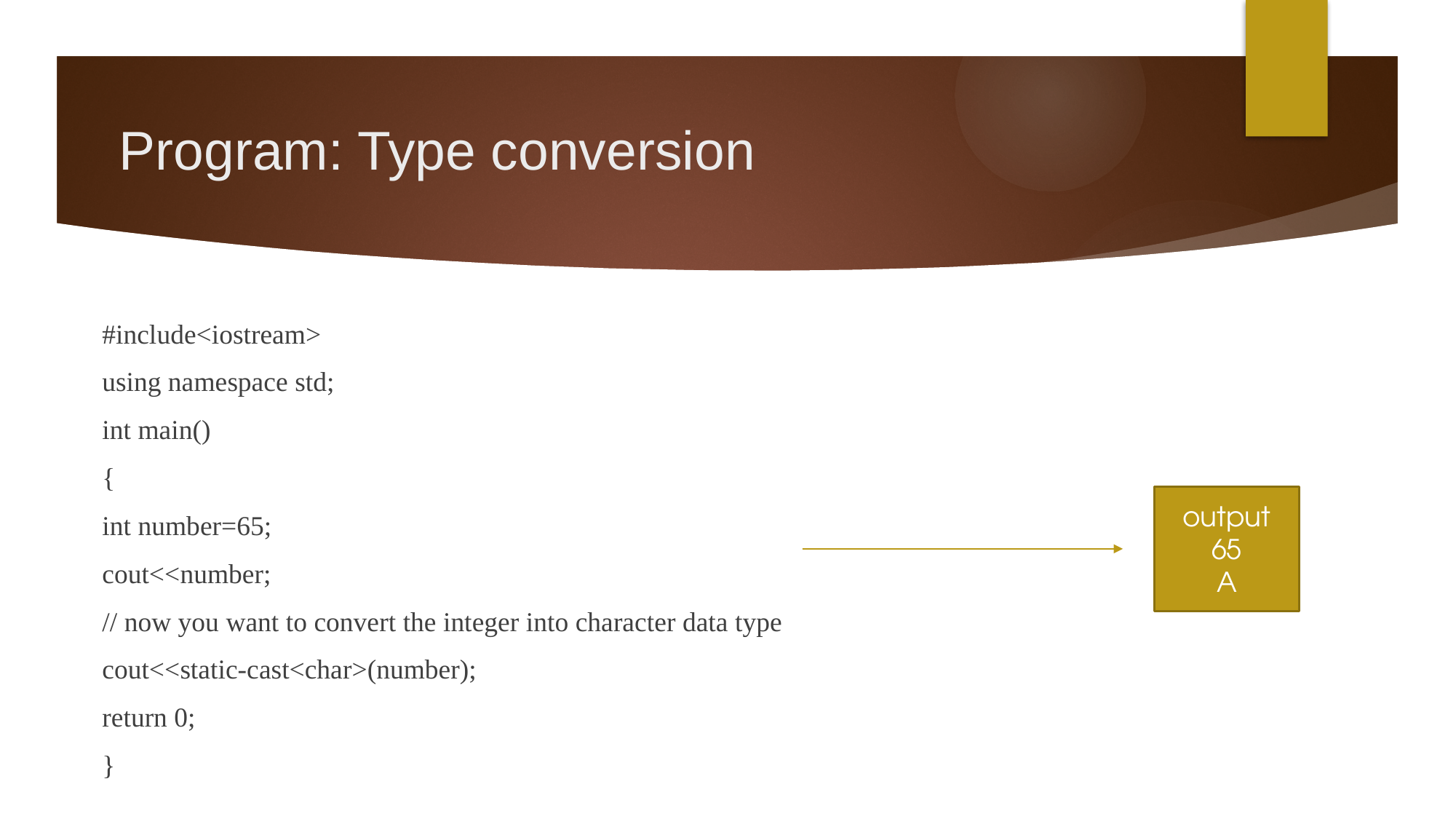

# Program: Type conversion
#include<iostream>
using namespace std;
int main()
{
int number=65;
cout<<number;
// now you want to convert the integer into character data type
cout<<static-cast<char>(number);
return 0;
}

output
65
A